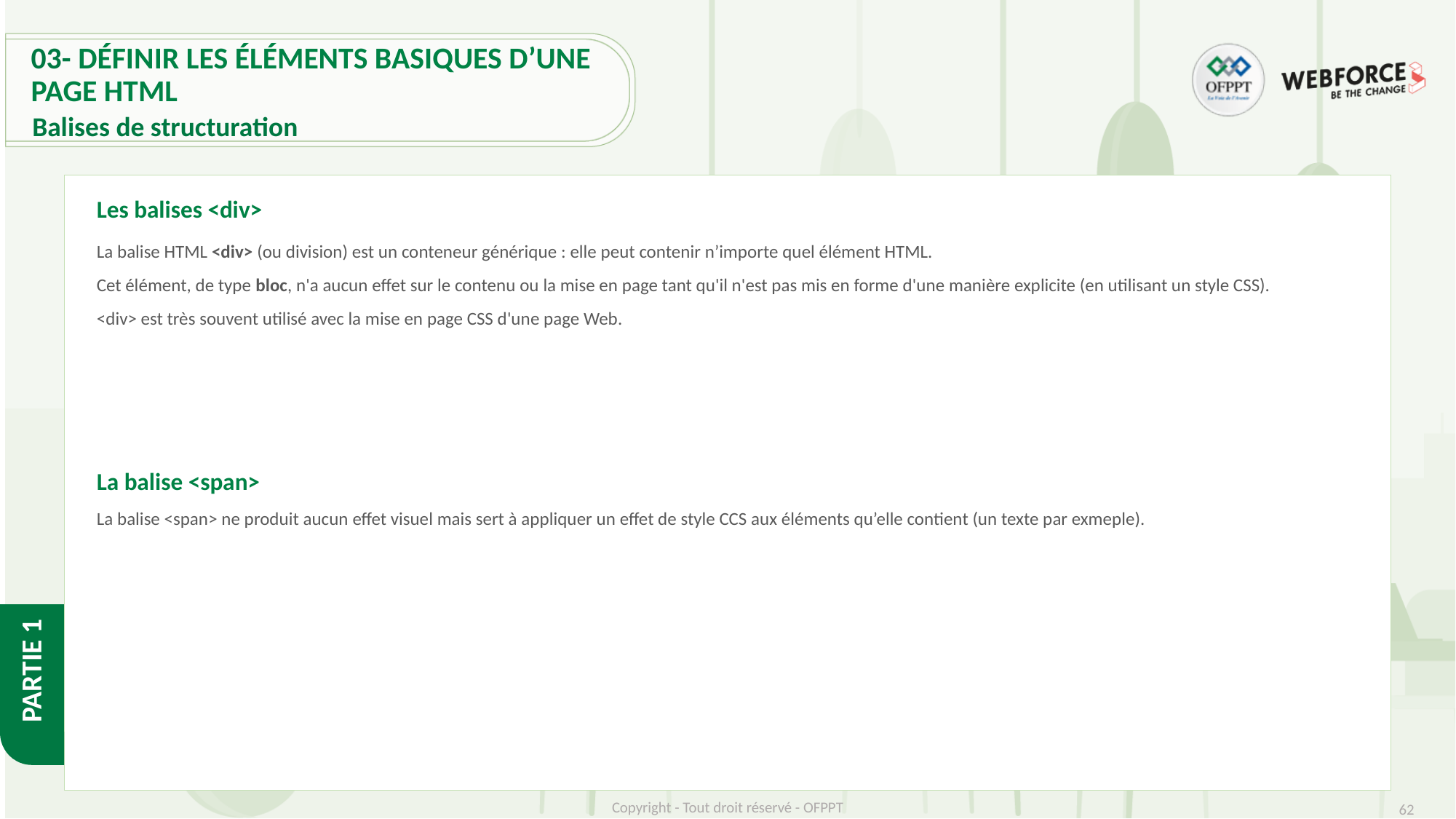

# 03- Définir les éléments basiques d’une page HTML
Balises de structuration
Les balises <div>

La balise HTML <div> (ou division) est un conteneur générique : elle peut contenir n’importe quel élément HTML.
Cet élément, de type bloc, n'a aucun effet sur le contenu ou la mise en page tant qu'il n'est pas mis en forme d'une manière explicite (en utilisant un style CSS).
<div> est très souvent utilisé avec la mise en page CSS d'une page Web.

La balise <span>
La balise <span> ne produit aucun effet visuel mais sert à appliquer un effet de style CCS aux éléments qu’elle contient (un texte par exmeple).